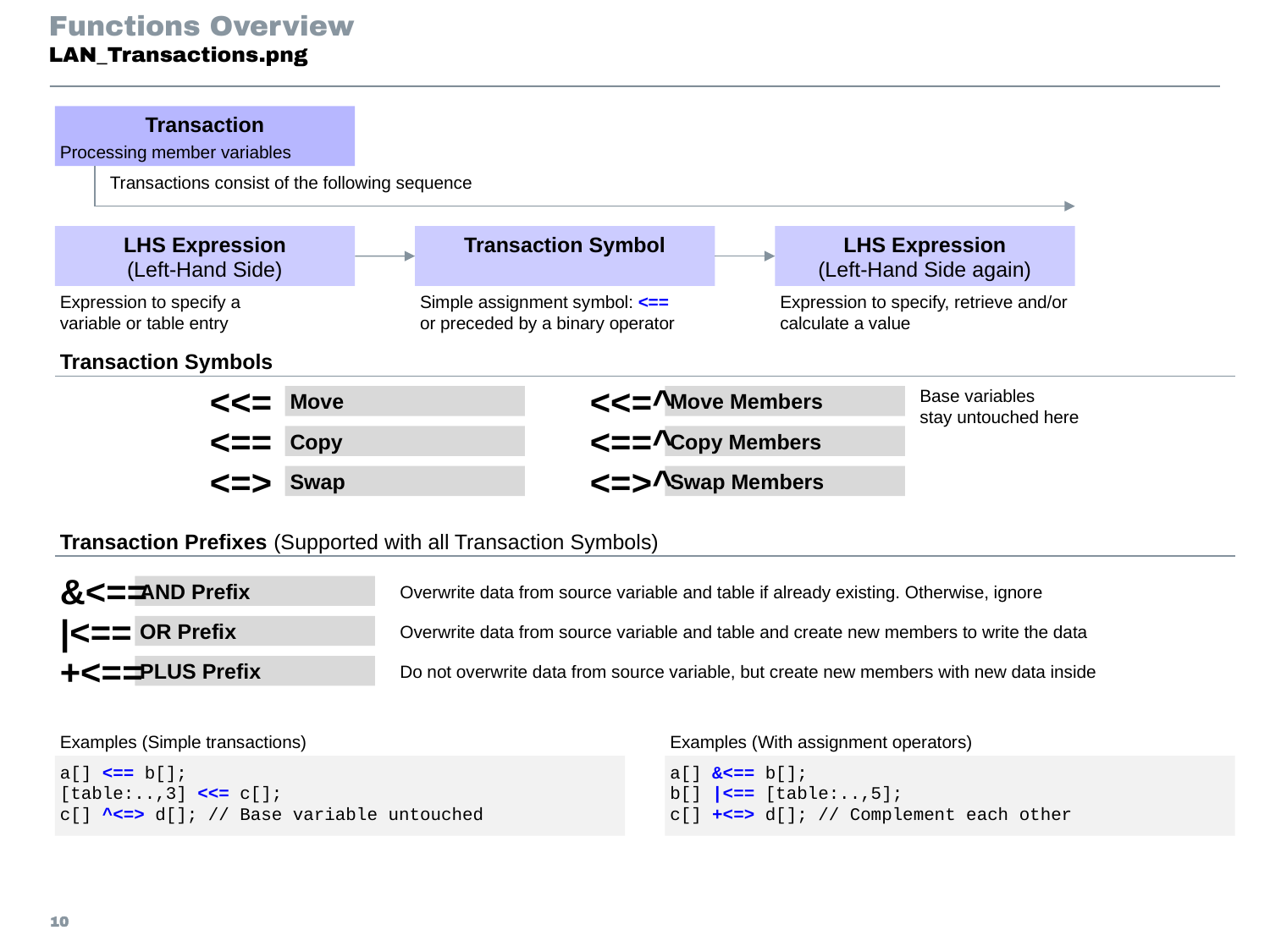

# Functions Overview LAN_Transactions.png
Transaction
Processing member variables
Transactions consist of the following sequence
LHS Expression
(Left-Hand Side)
Transaction Symbol
LHS Expression
(Left-Hand Side again)
Expression to specify a
variable or table entry
Simple assignment symbol: <==
or preceded by a binary operator
Expression to specify, retrieve and/or
calculate a value
Transaction Symbols
Base variables
stay untouched here
<<=
Move
<<=^
Move Members
<==
Copy
<==^
Copy Members
<=>
Swap
<=>^
Swap Members
Transaction Prefixes (Supported with all Transaction Symbols)
&<==
AND Prefix
Overwrite data from source variable and table if already existing. Otherwise, ignore
|<==
OR Prefix
Overwrite data from source variable and table and create new members to write the data
+<==
PLUS Prefix
Do not overwrite data from source variable, but create new members with new data inside
Examples (Simple transactions)
Examples (With assignment operators)
a[] <== b[];
[table:..,3] <<= c[];
c[] ^<=> d[]; // Base variable untouched
a[] &<== b[];
b[] |<== [table:..,5];
c[] +<=> d[]; // Complement each other